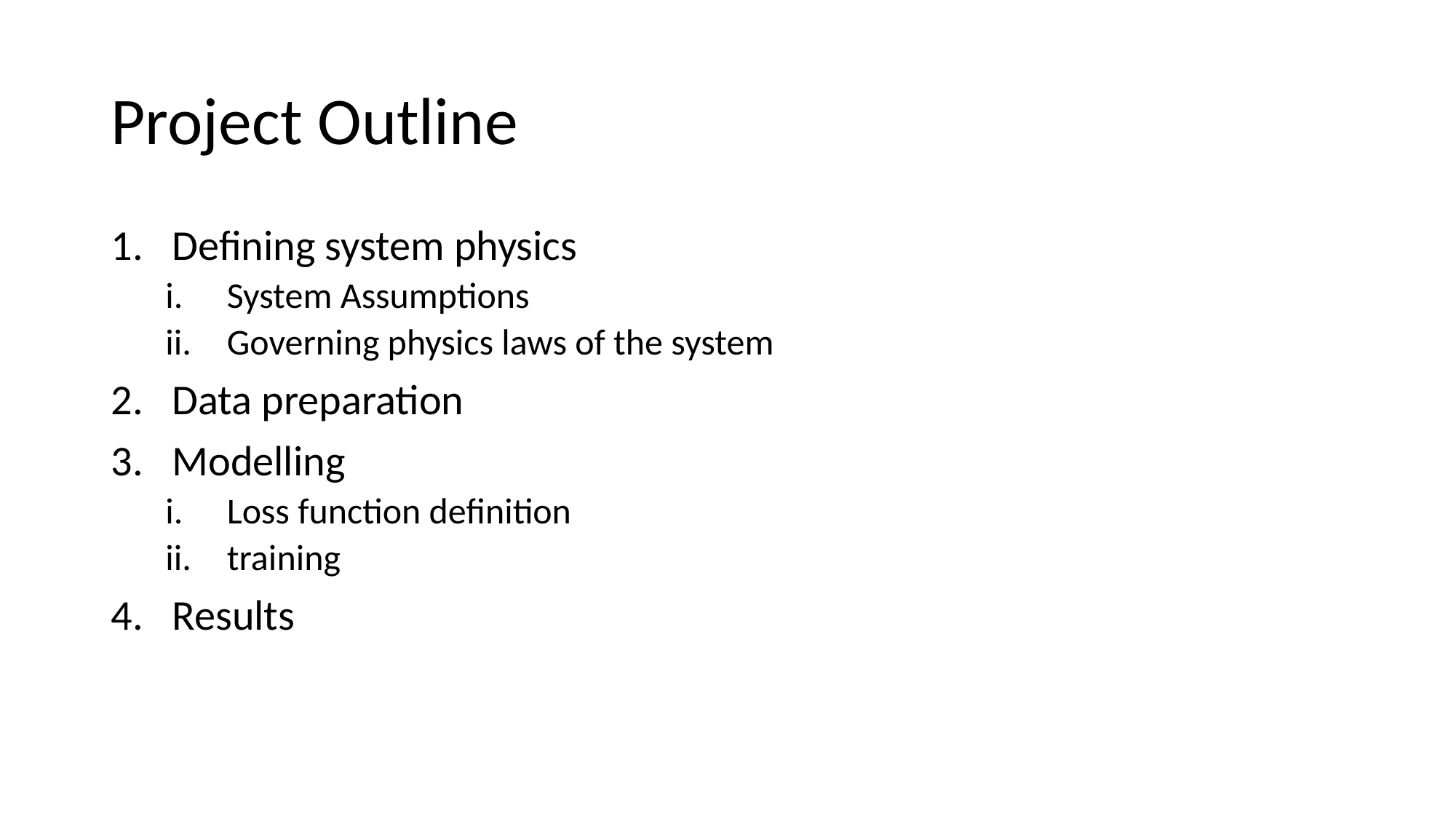

# Project Outline
Defining system physics
System Assumptions
Governing physics laws of the system
Data preparation
Modelling
Loss function definition
training
Results